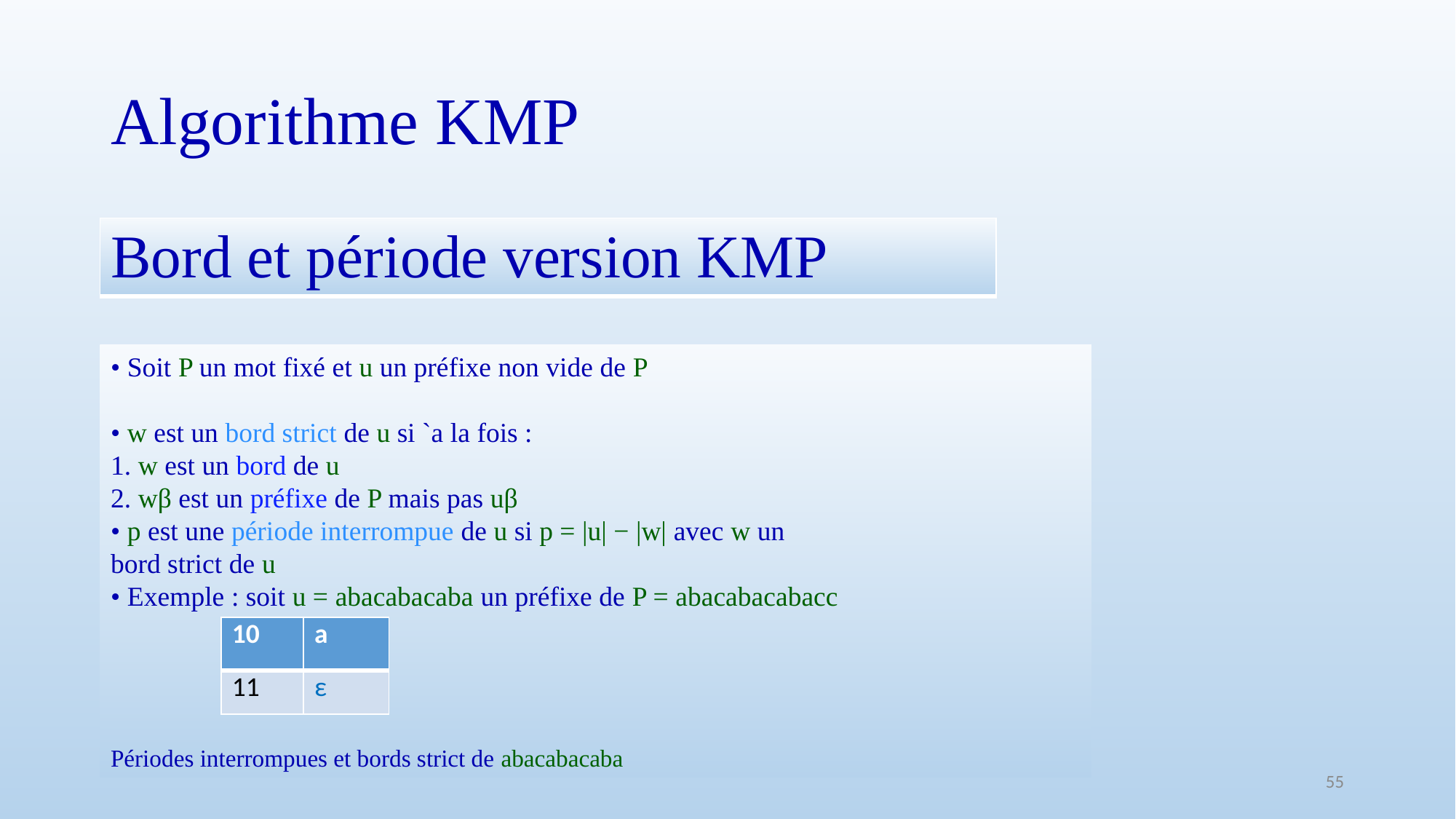

# Algorithme KMP
| Bord et période version KMP |
| --- |
• Soit P un mot fixé et u un préfixe non vide de P

• w est un bord strict de u si `a la fois :
1. w est un bord de u
2. wβ est un préfixe de P mais pas uβ
• p est une période interrompue de u si p = |u| − |w| avec w un
bord strict de u
• Exemple : soit u = abacabacaba un préfixe de P = abacabacabacc

Périodes interrompues et bords strict de abacabacaba
| 10 | a |
| --- | --- |
| 11 | ε |
55